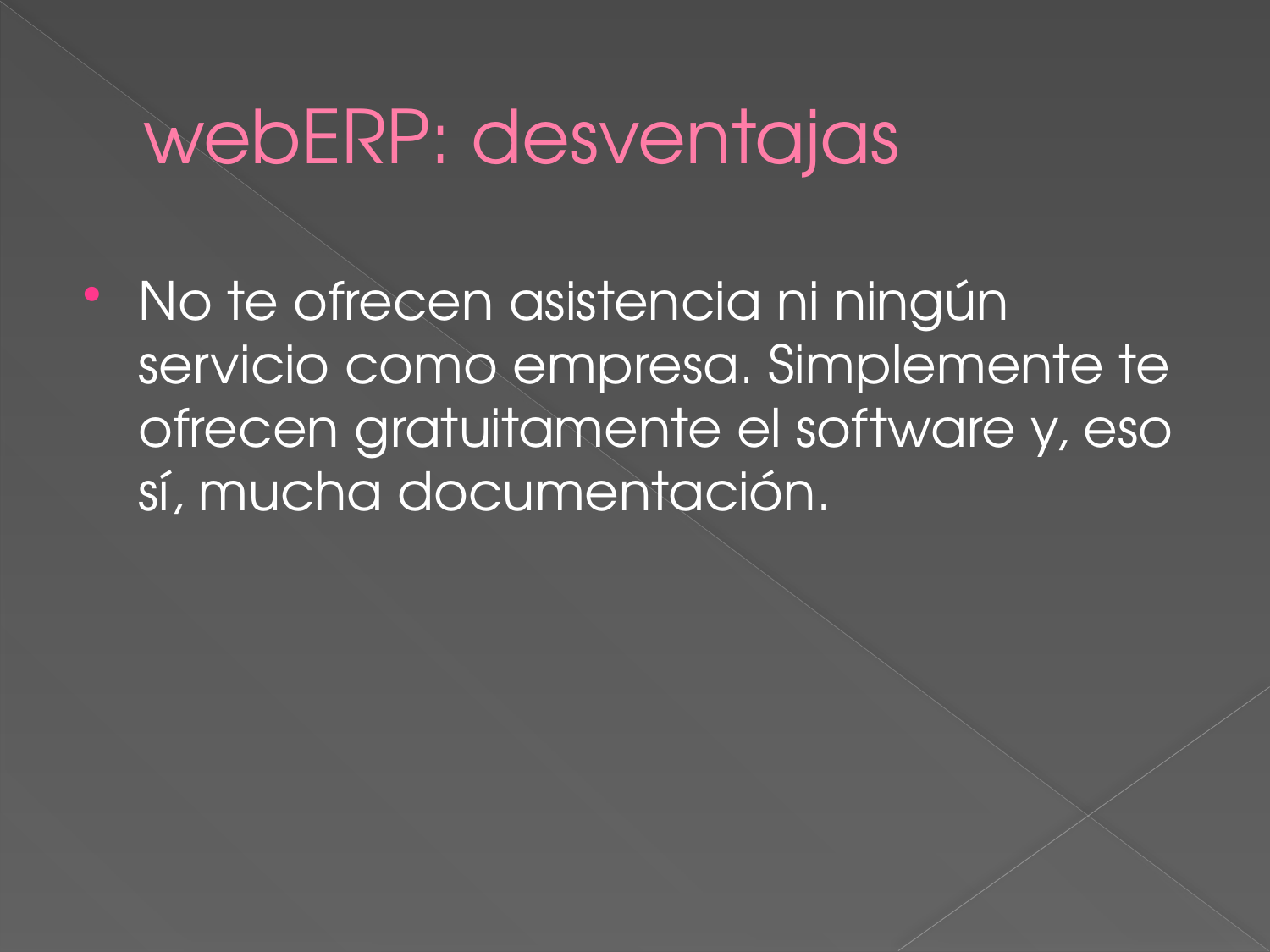

# webERP: desventajas
No te ofrecen asistencia ni ningún servicio como empresa. Simplemente te ofrecen gratuitamente el software y, eso sí, mucha documentación.